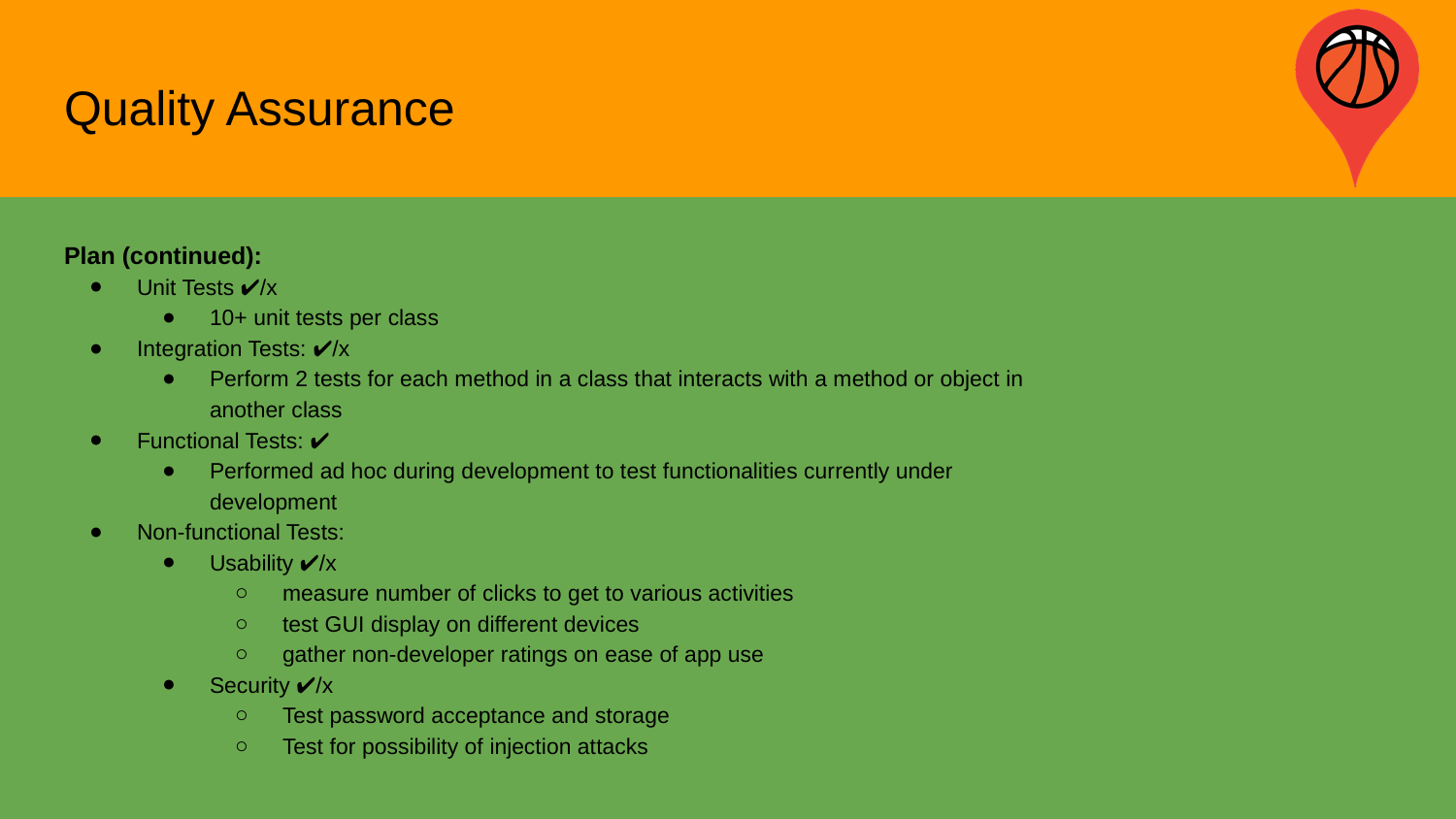

# Quality Assurance

Plan (continued):
Unit Tests ✔/x
10+ unit tests per class
Integration Tests: ✔/x
Perform 2 tests for each method in a class that interacts with a method or object in another class
Functional Tests: ✔
Performed ad hoc during development to test functionalities currently under development
Non-functional Tests:
Usability ✔/x
measure number of clicks to get to various activities
test GUI display on different devices
gather non-developer ratings on ease of app use
Security ✔/x
Test password acceptance and storage
Test for possibility of injection attacks